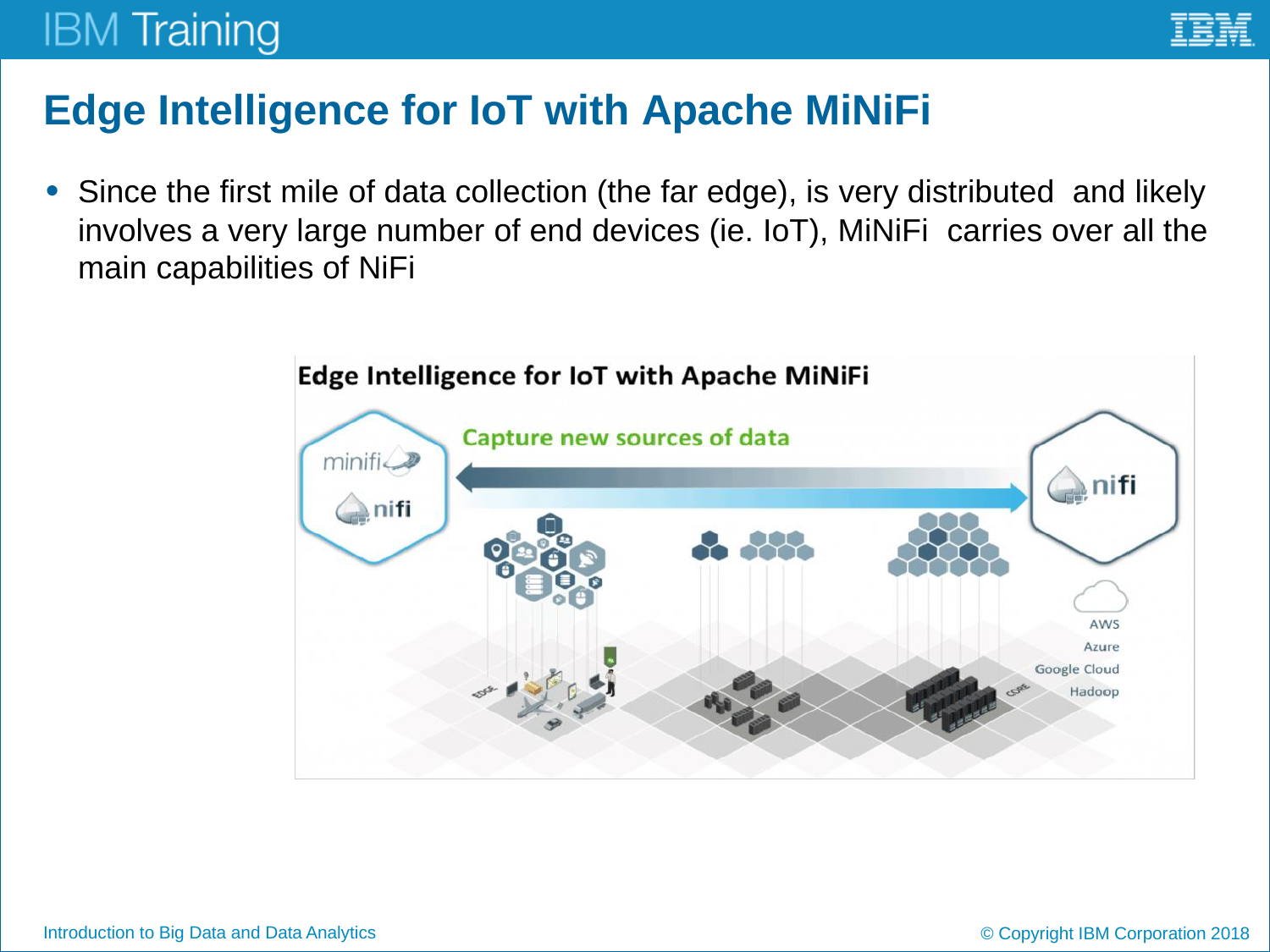

# Edge Intelligence for IoT with Apache MiNiFi
Since the first mile of data collection (the far edge), is very distributed  and likely involves a very large number of end devices (ie. IoT), MiNiFi  carries over all the main capabilities of NiFi